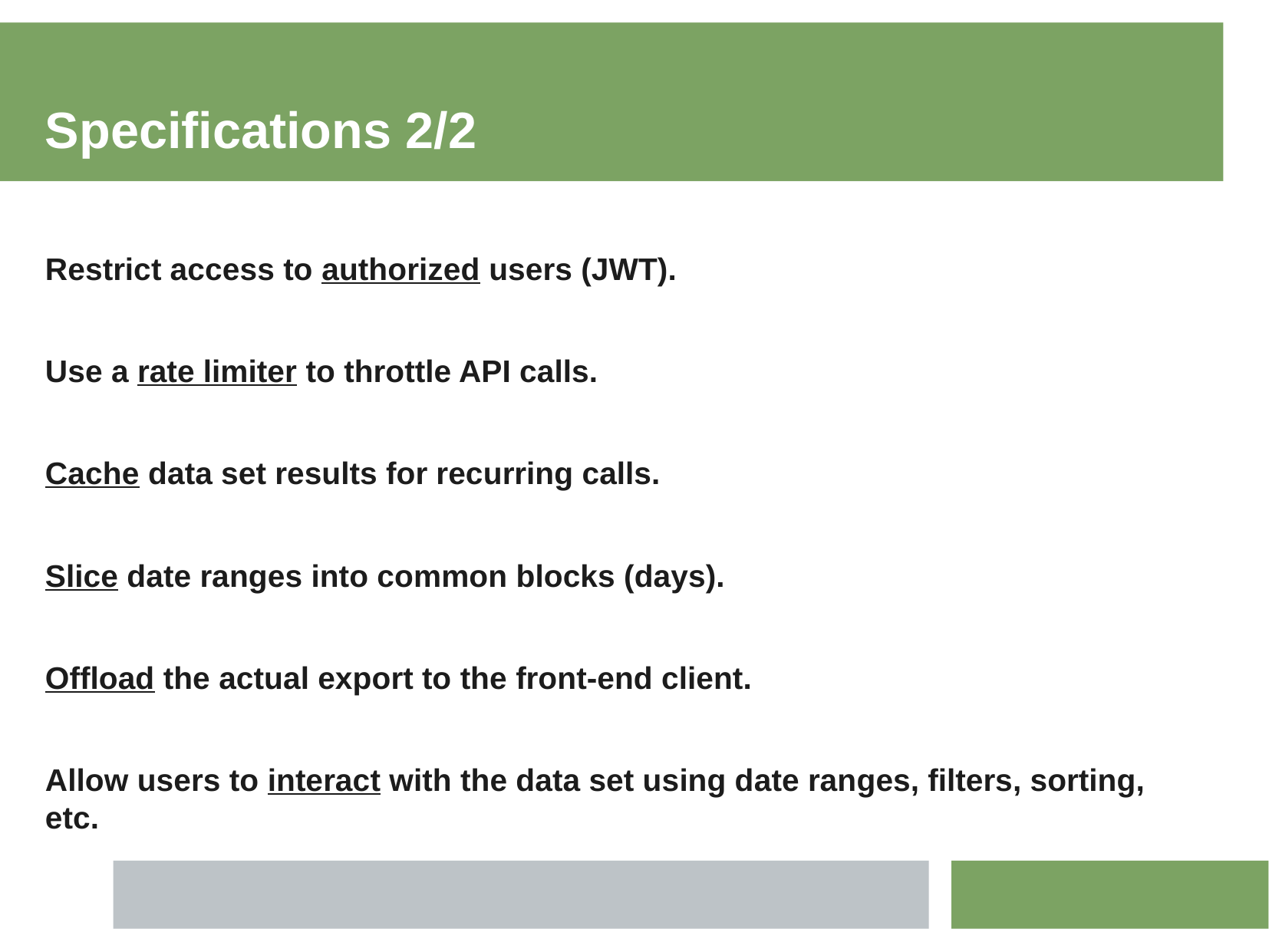

Specifications 2/2
Restrict access to authorized users (JWT).

Use a rate limiter to throttle API calls.

Cache data set results for recurring calls.

Slice date ranges into common blocks (days).

Offload the actual export to the front-end client.

Allow users to interact with the data set using date ranges, filters, sorting, etc.